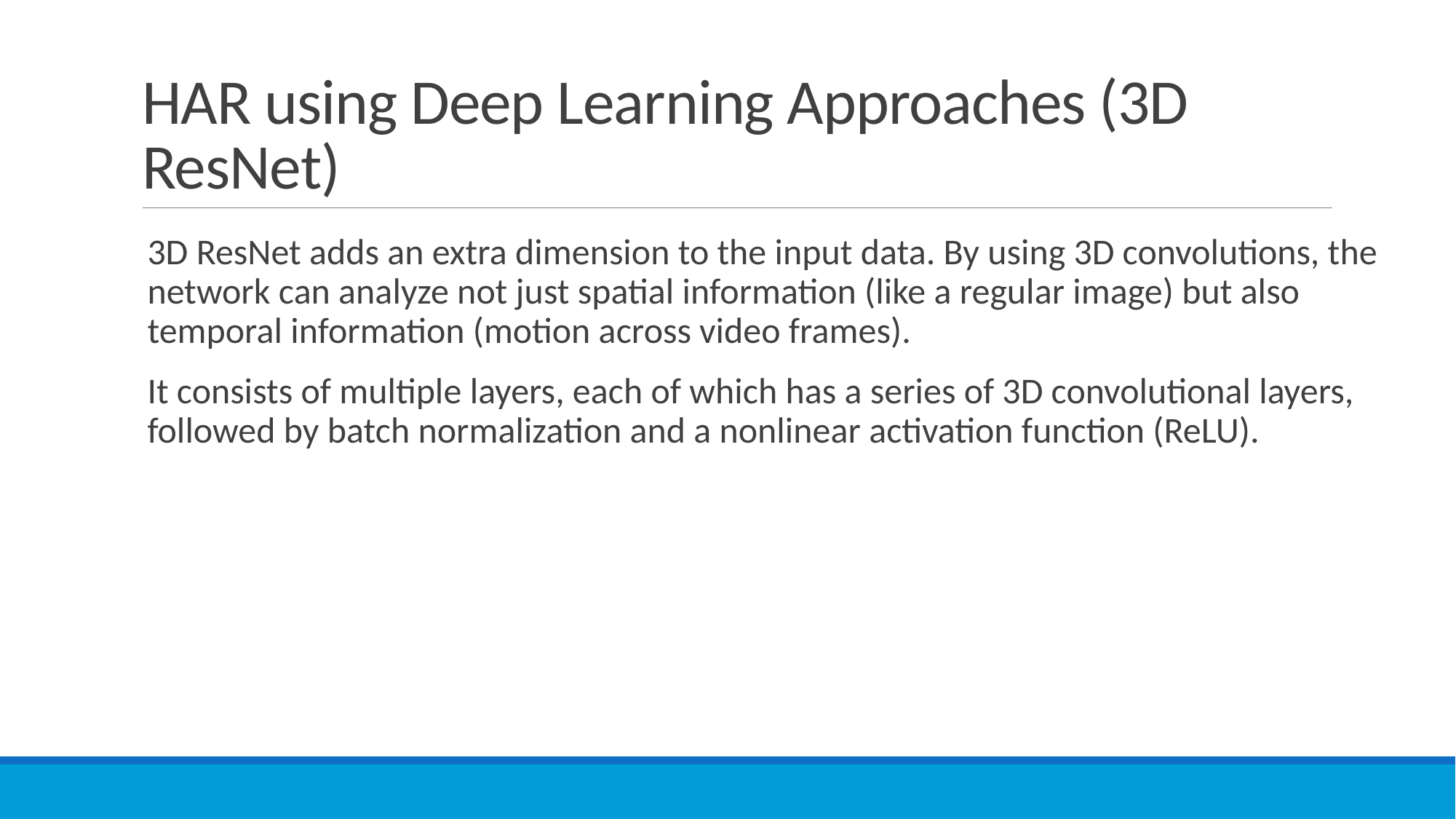

# HAR using Deep Learning Approaches (3D ResNet)
3D ResNet adds an extra dimension to the input data. By using 3D convolutions, the network can analyze not just spatial information (like a regular image) but also temporal information (motion across video frames).
It consists of multiple layers, each of which has a series of 3D convolutional layers, followed by batch normalization and a nonlinear activation function (ReLU).